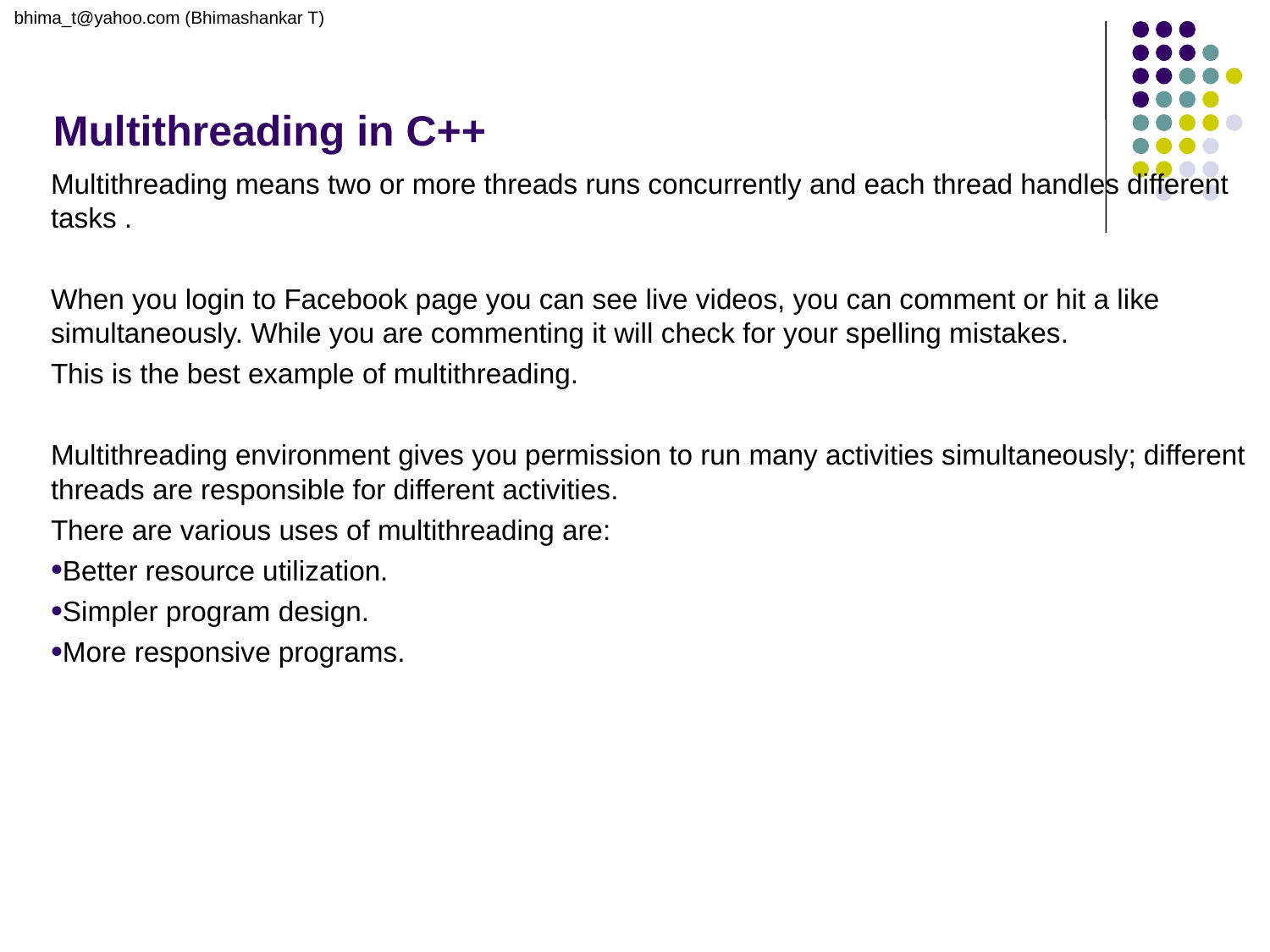

bhima_t@yahoo.com (Bhimashankar T)
# Multithreading in C++
Multithreading means two or more threads runs concurrently and each thread handles different tasks .

When you login to Facebook page you can see live videos, you can comment or hit a like simultaneously. While you are commenting it will check for your spelling mistakes.
This is the best example of multithreading.

Multithreading environment gives you permission to run many activities simultaneously; different threads are responsible for different activities.
There are various uses of multithreading are:
Better resource utilization.
Simpler program design.
More responsive programs.